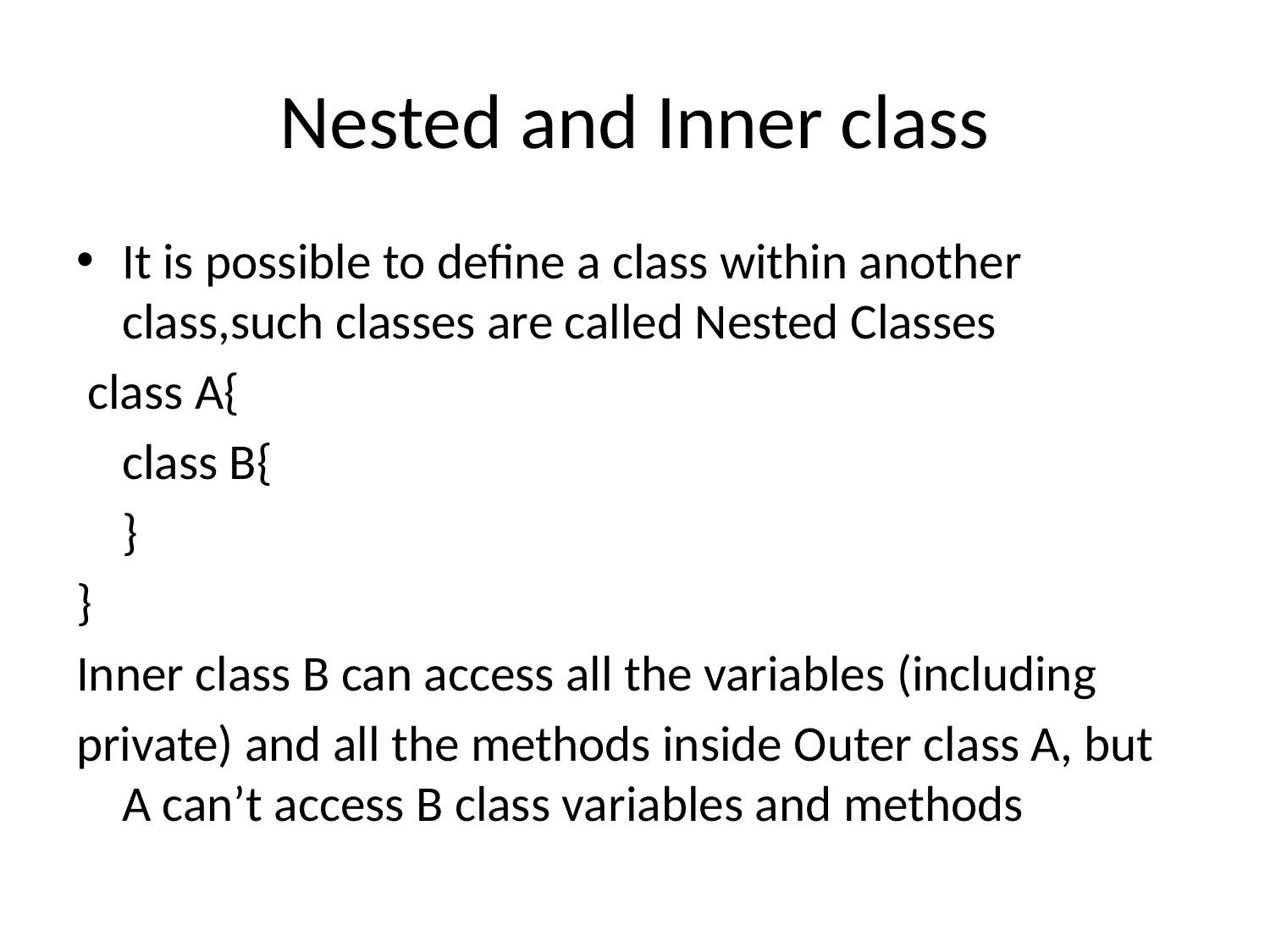

# Nested and Inner class
It is possible to define a class within another class,such classes are called Nested Classes
 class A{
	class B{
		}
}
Inner class B can access all the variables (including
private) and all the methods inside Outer class A, but A can’t access B class variables and methods